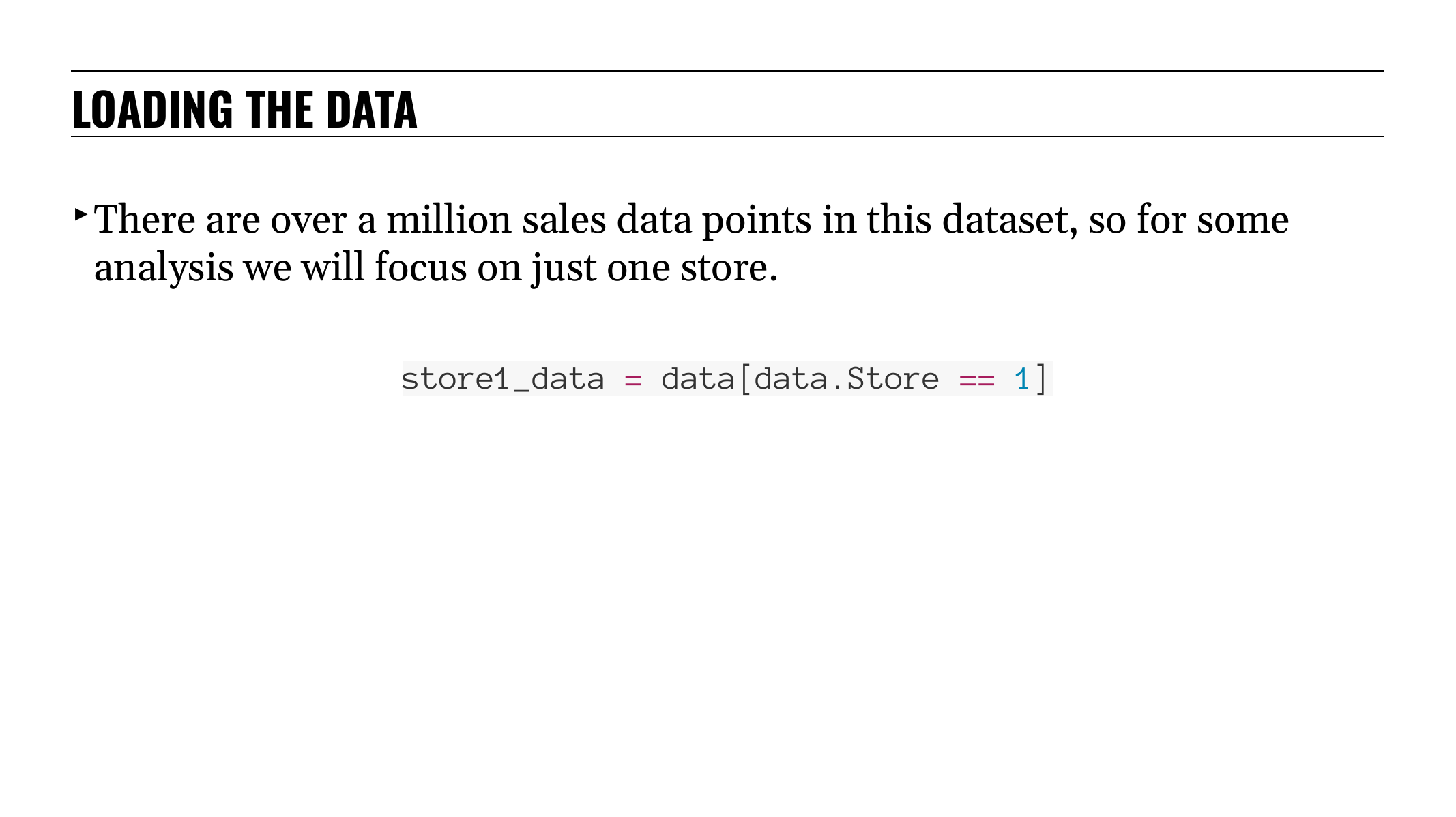

LOADING THE DATA

There are over a million sales data points in this dataset, so for some analysis we will focus on just one store.

store1_data = data[data.Store == 1]